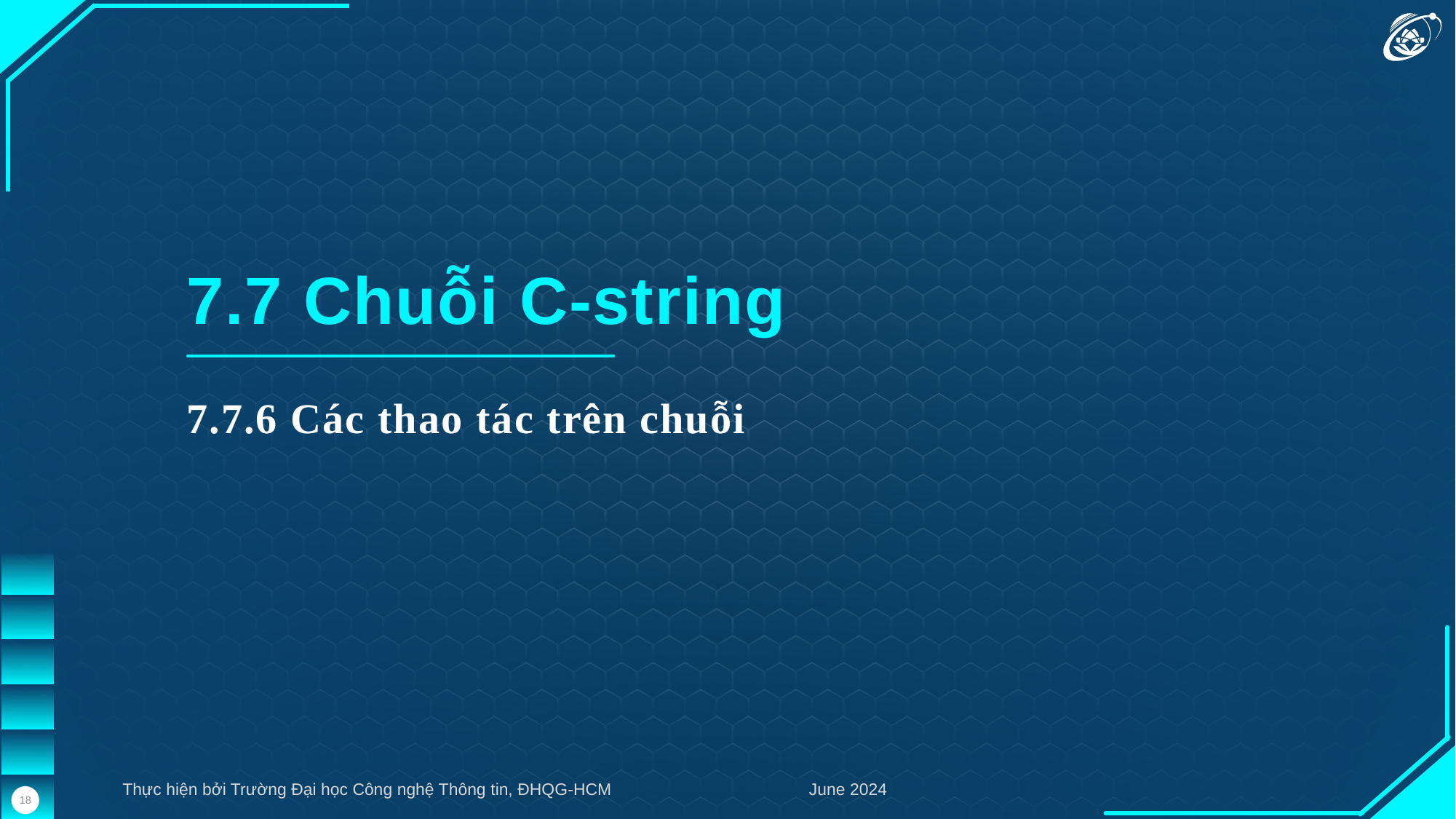

7.7 Chuỗi C-string
7.7.6 Các thao tác trên chuỗi

Thực hiện bởi Trường Đại học Công nghệ Thông tin, ĐHQG-HCM
June 2024
18